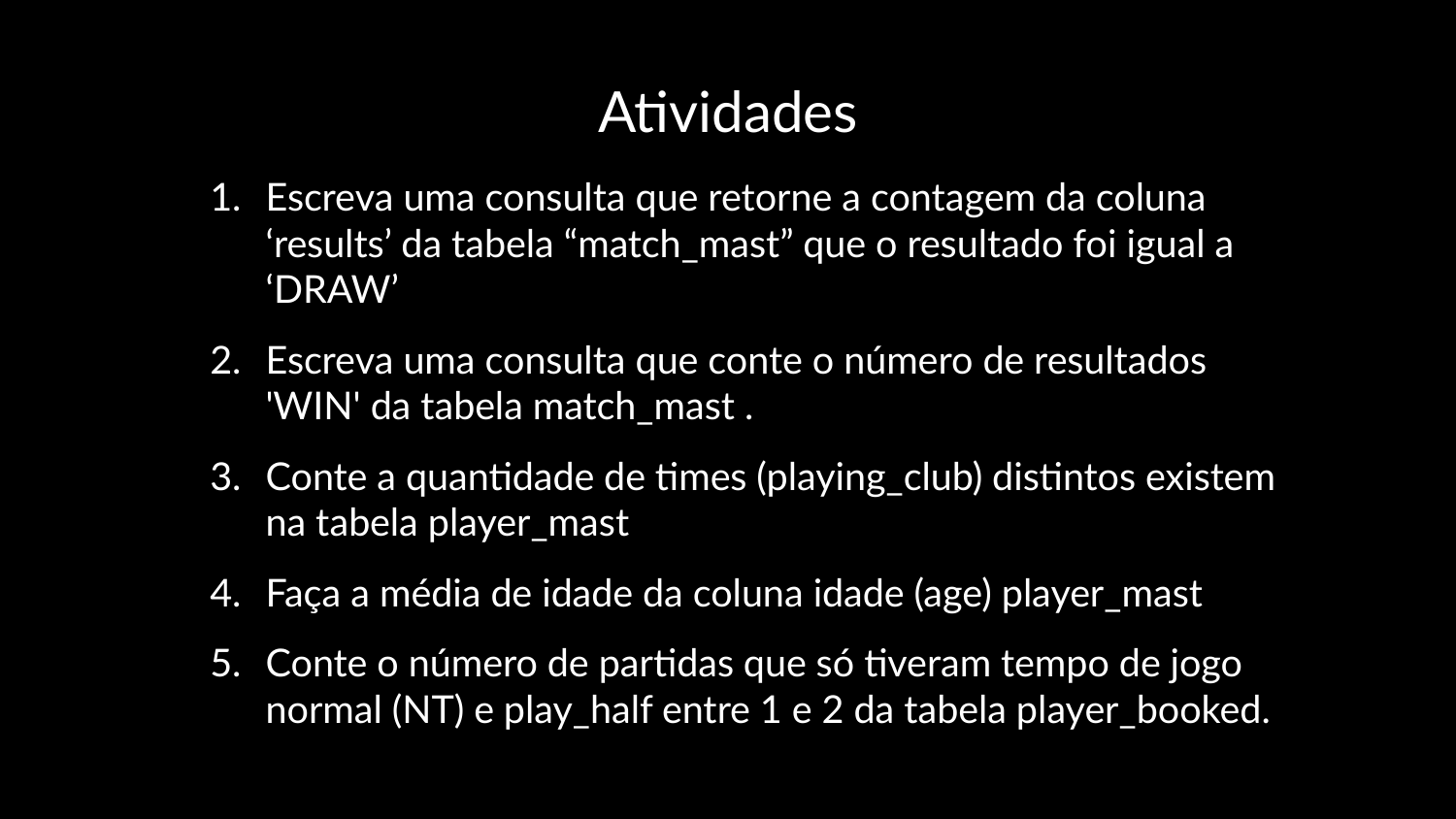

Atividades
Escreva uma consulta que retorne a contagem da coluna ‘results’ da tabela “match_mast” que o resultado foi igual a ‘DRAW’

Escreva uma consulta que conte o número de resultados 'WIN' da tabela match_mast .

Conte a quantidade de times (playing_club) distintos existem na tabela player_mast

Faça a média de idade da coluna idade (age) player_mast

Conte o número de partidas que só tiveram tempo de jogo normal (NT) e play_half entre 1 e 2 da tabela player_booked.